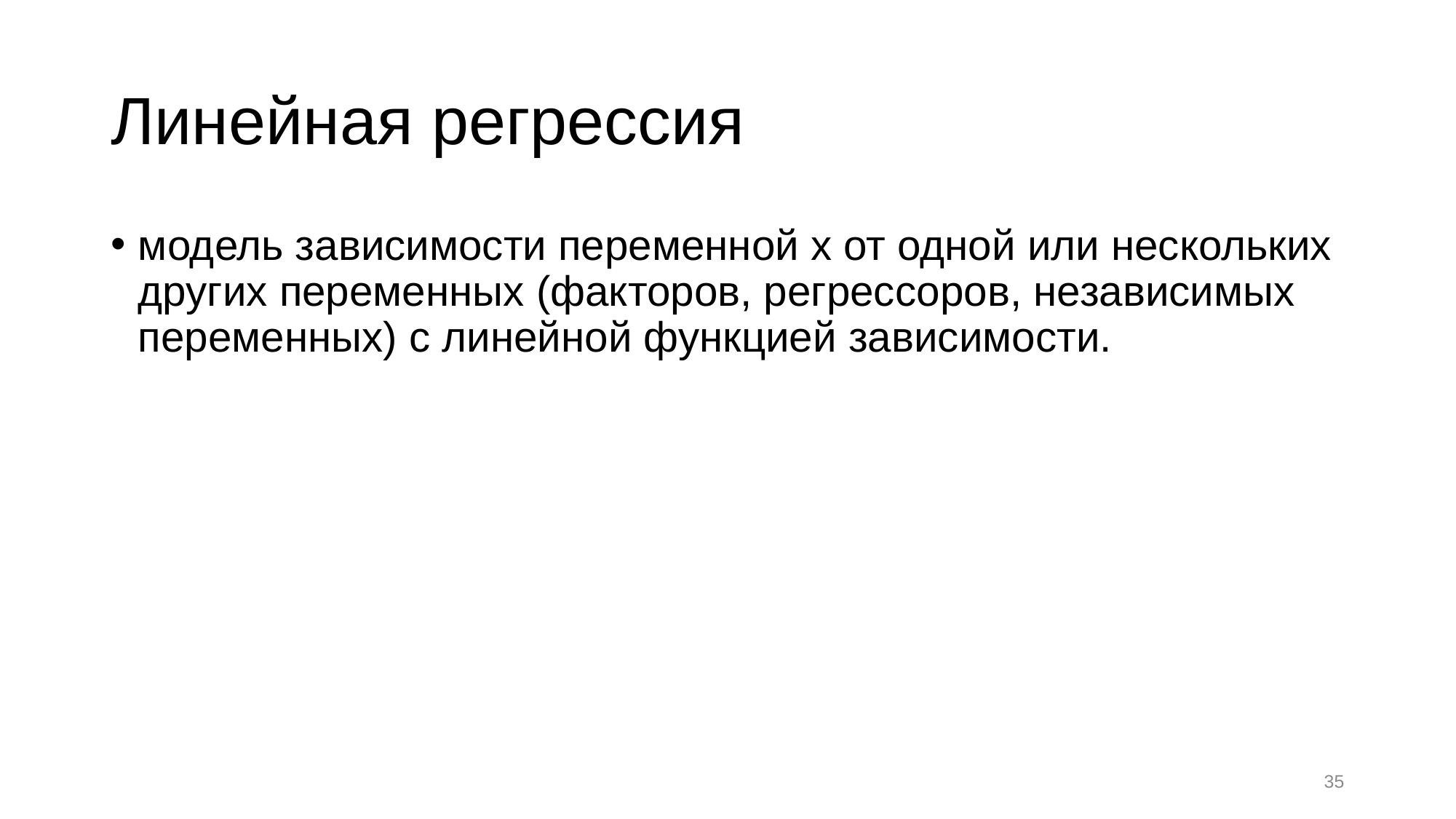

# Линейная регрессия
модель зависимости переменной x от одной или нескольких других переменных (факторов, регрессоров, независимых переменных) с линейной функцией зависимости.

35